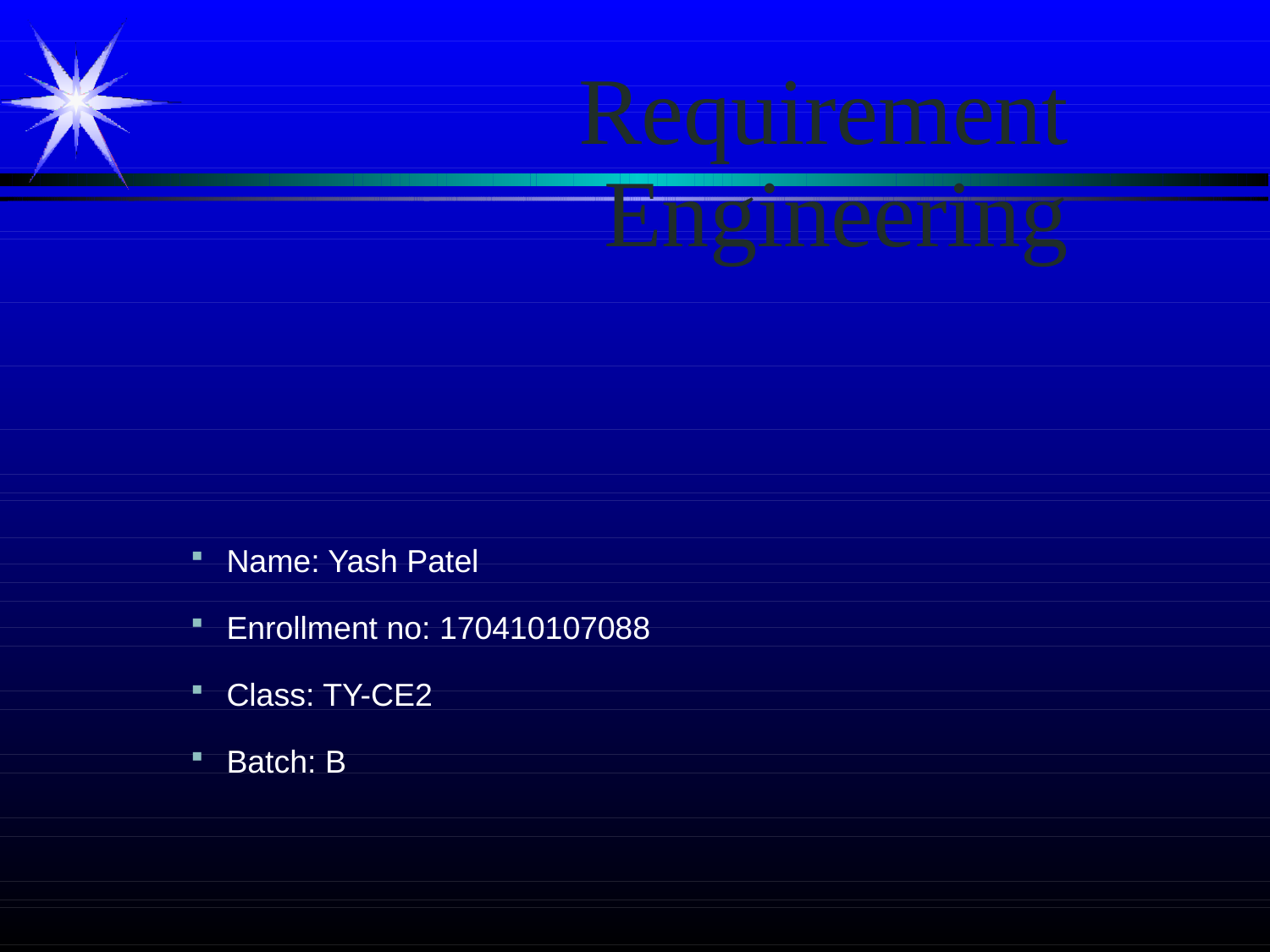

# Requirement Engineering
Name: Yash Patel
Enrollment no: 170410107088
Class: TY-CE2
Batch: B